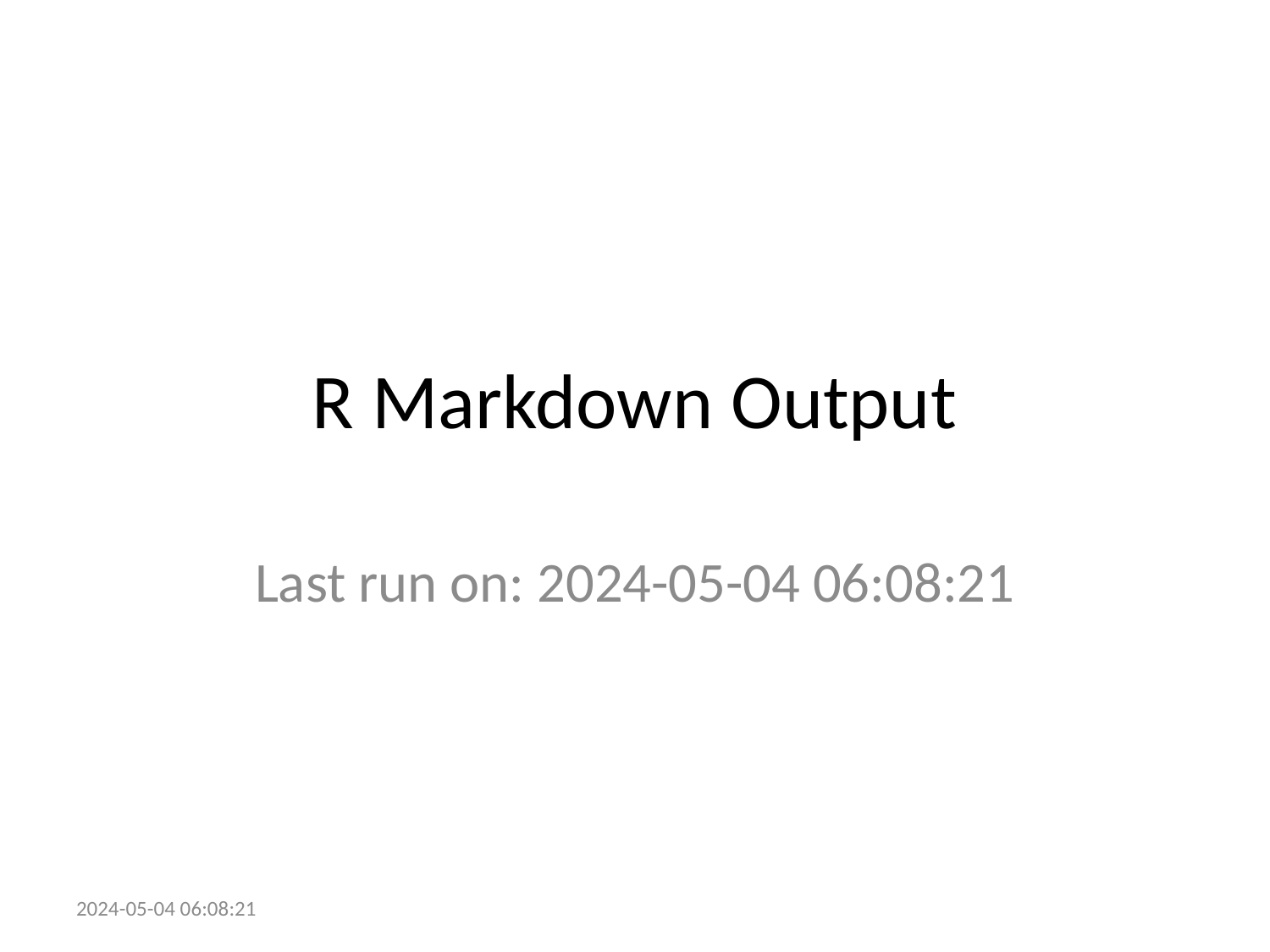

# R Markdown Output
Last run on: 2024-05-04 06:08:21
2024-05-04 06:08:21